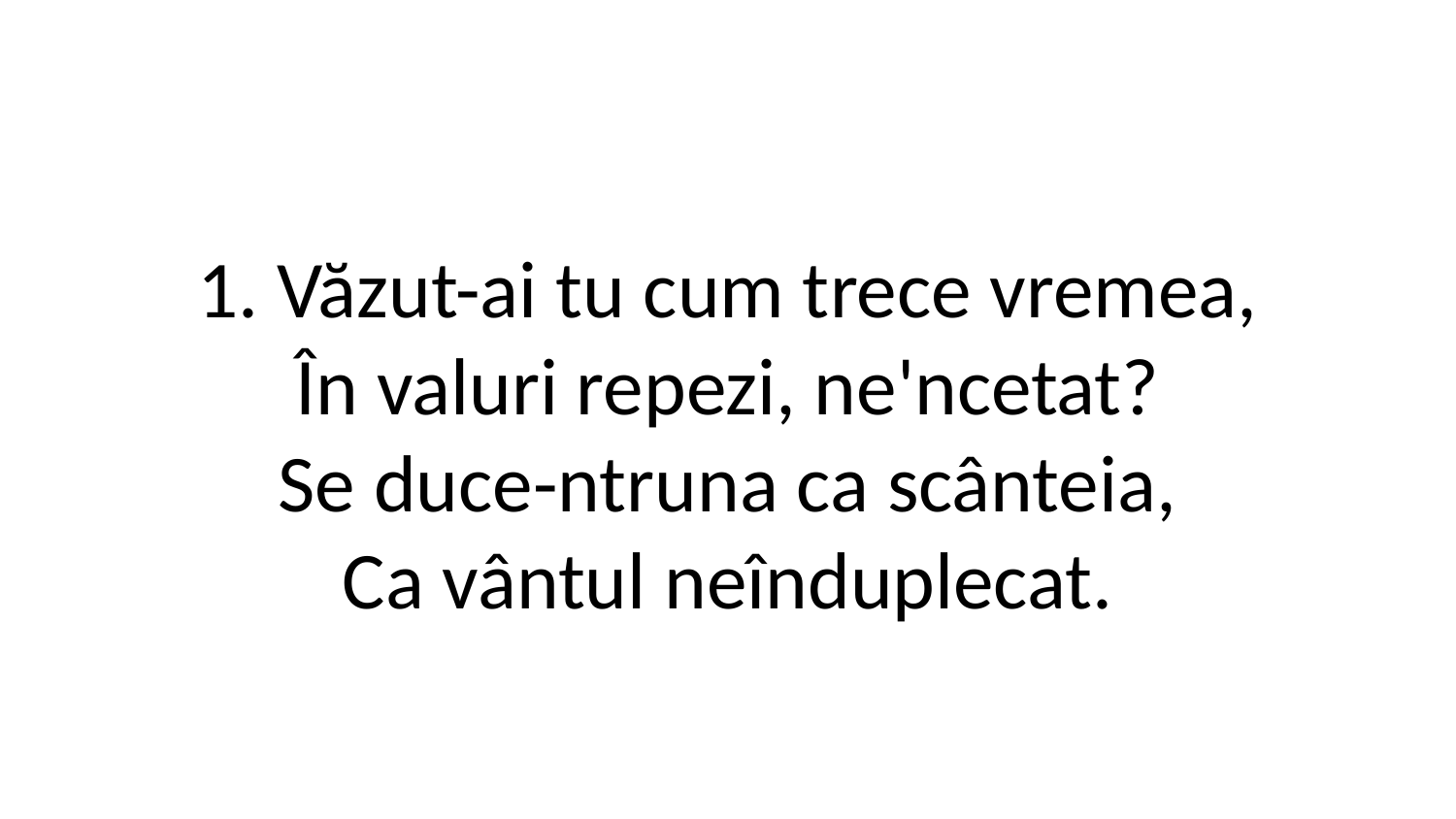

1. Văzut-ai tu cum trece vremea,
În valuri repezi, ne'ncetat?
Se duce-ntruna ca scânteia,
Ca vântul neînduplecat.